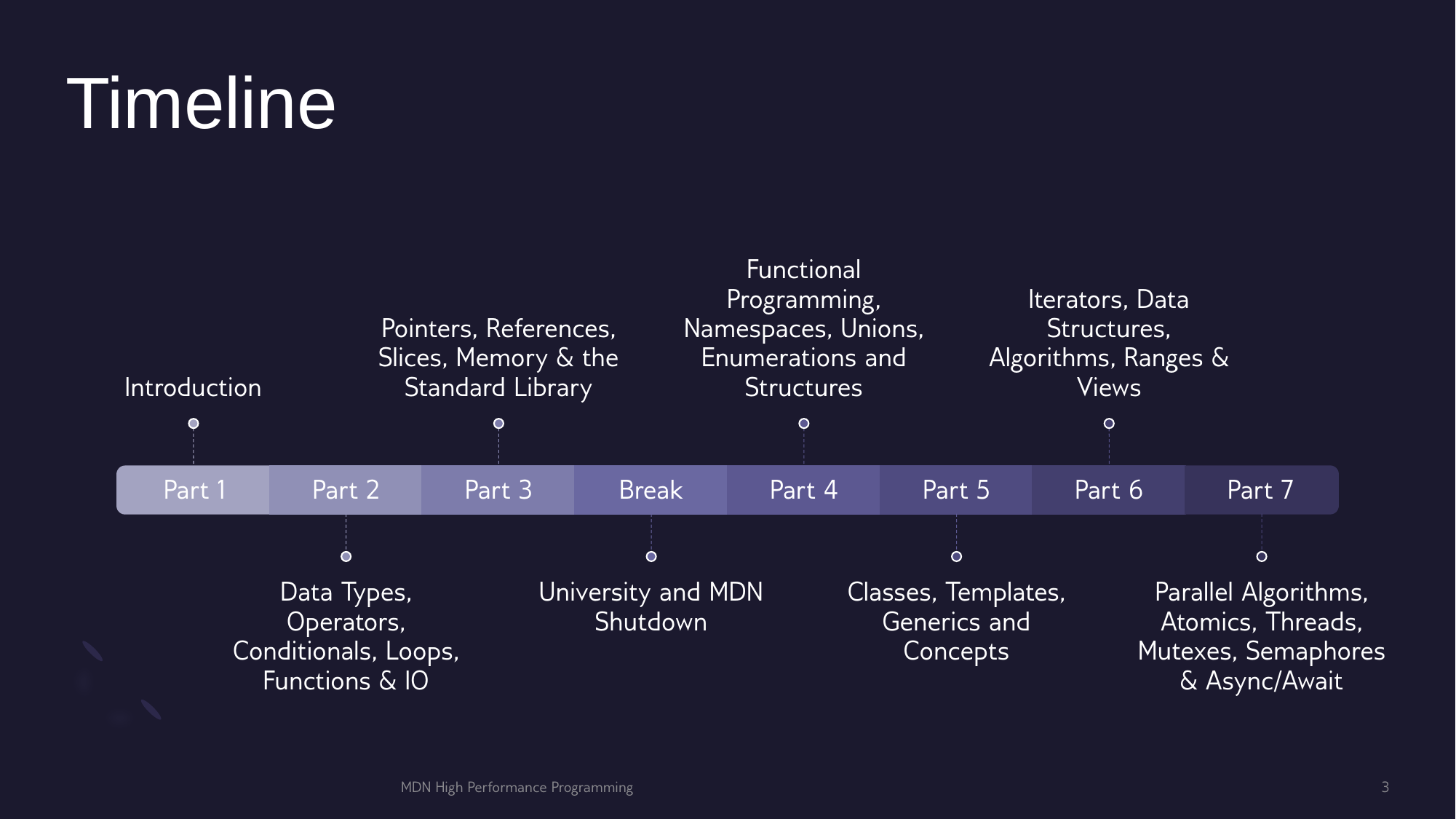

# Timeline
Part 1
Introduction
Part 2
Data Types, Operators, Conditionals, Loops, Functions & IO
Part 3
Pointers, References, Slices, Memory & the Standard Library
Break
University and MDN Shutdown
Part 4
Functional Programming, Namespaces, Unions, Enumerations and Structures
Part 5
Classes, Templates, Generics and Concepts
Part 6
Iterators, Data Structures, Algorithms, Ranges & Views
Part 7
Parallel Algorithms, Atomics, Threads, Mutexes, Semaphores & Async/Await
MDN High Performance Programming
3